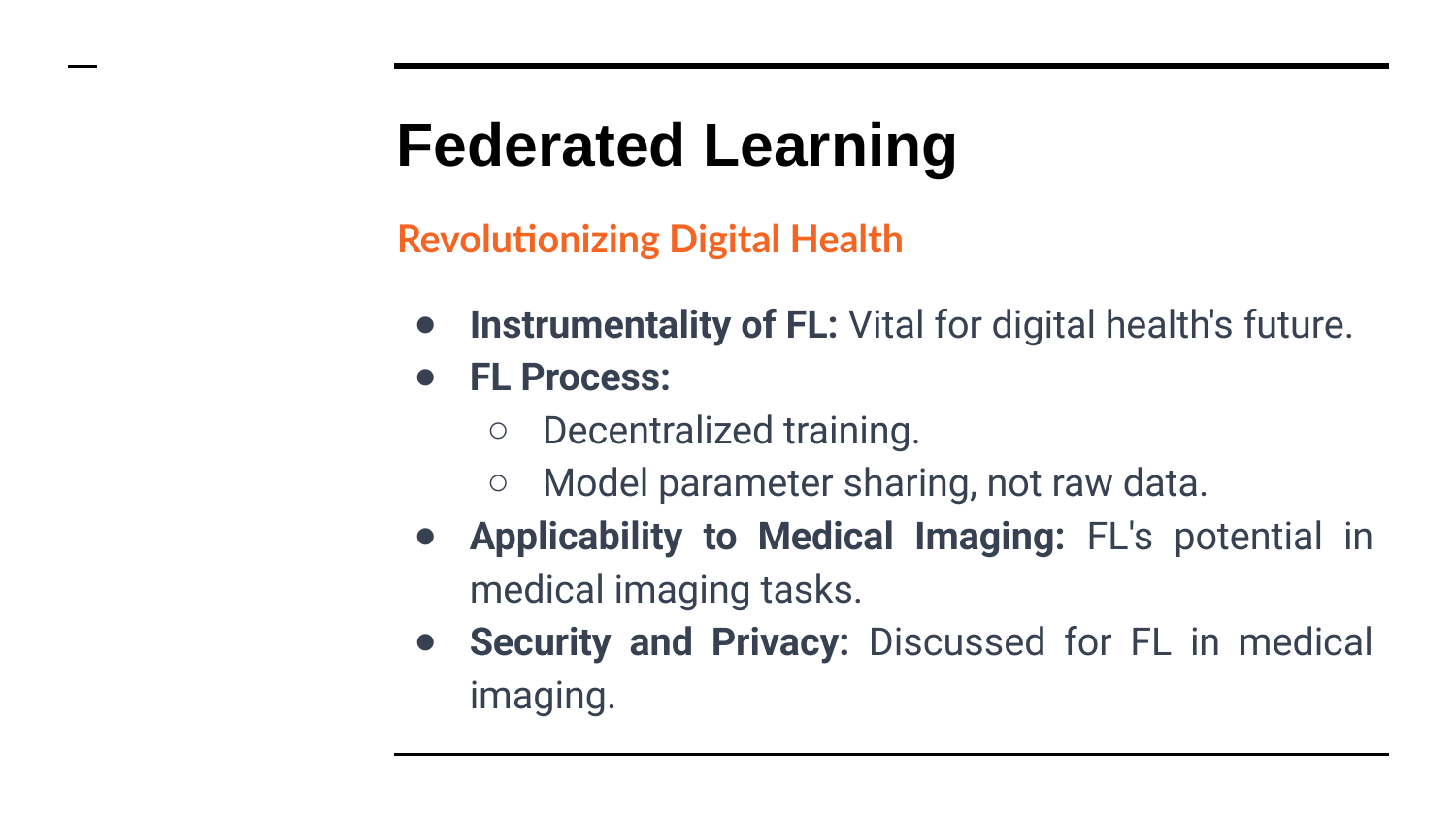

# Federated Learning
Revolutionizing Digital Health
Instrumentality of FL: Vital for digital health's future.
FL Process:
Decentralized training.
Model parameter sharing, not raw data.
Applicability to Medical Imaging: FL's potential in medical imaging tasks.
Security and Privacy: Discussed for FL in medical imaging.